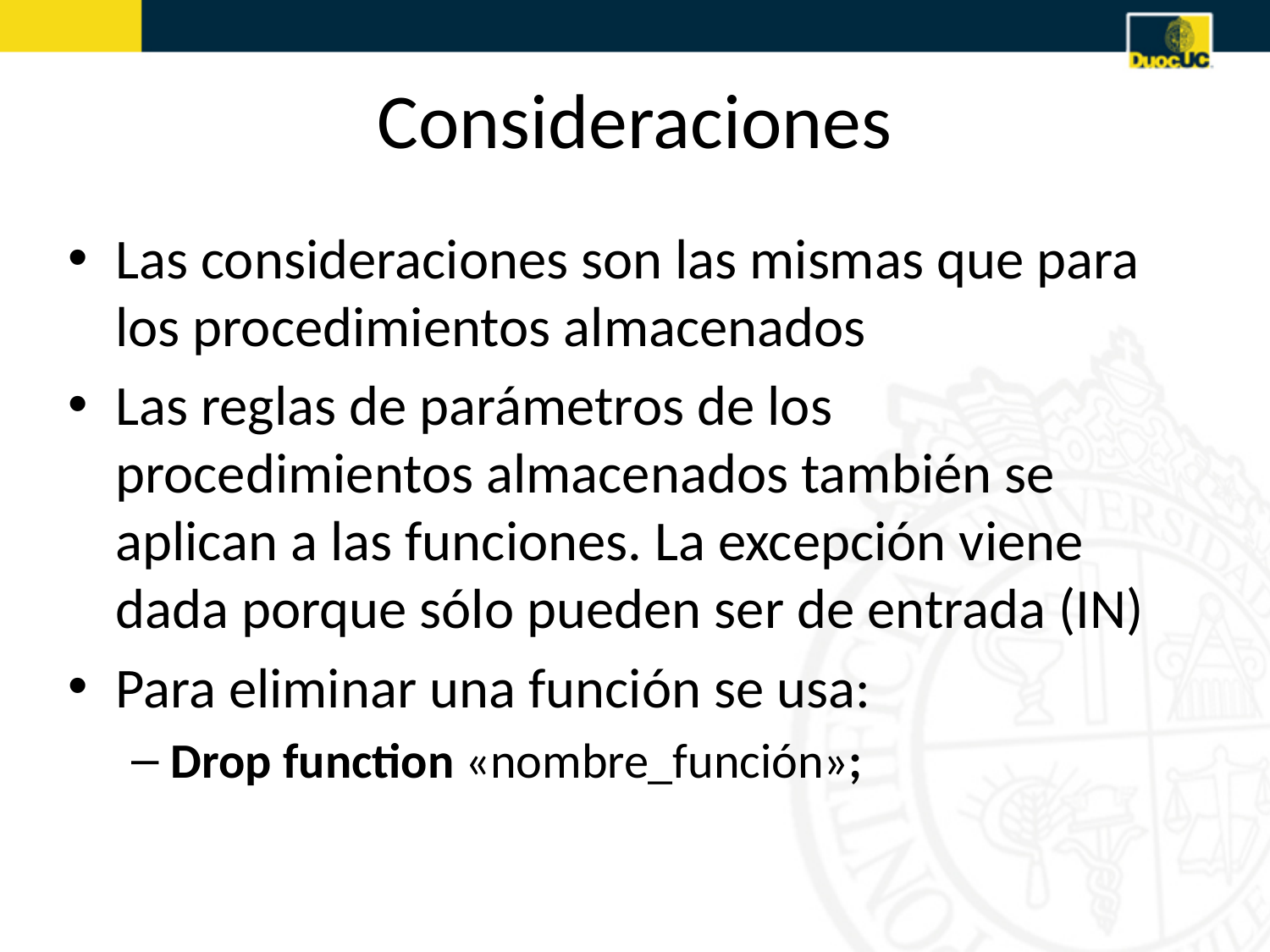

# Consideraciones
Las consideraciones son las mismas que para los procedimientos almacenados
Las reglas de parámetros de los procedimientos almacenados también se aplican a las funciones. La excepción viene dada porque sólo pueden ser de entrada (IN)
Para eliminar una función se usa:
Drop function «nombre_función»;